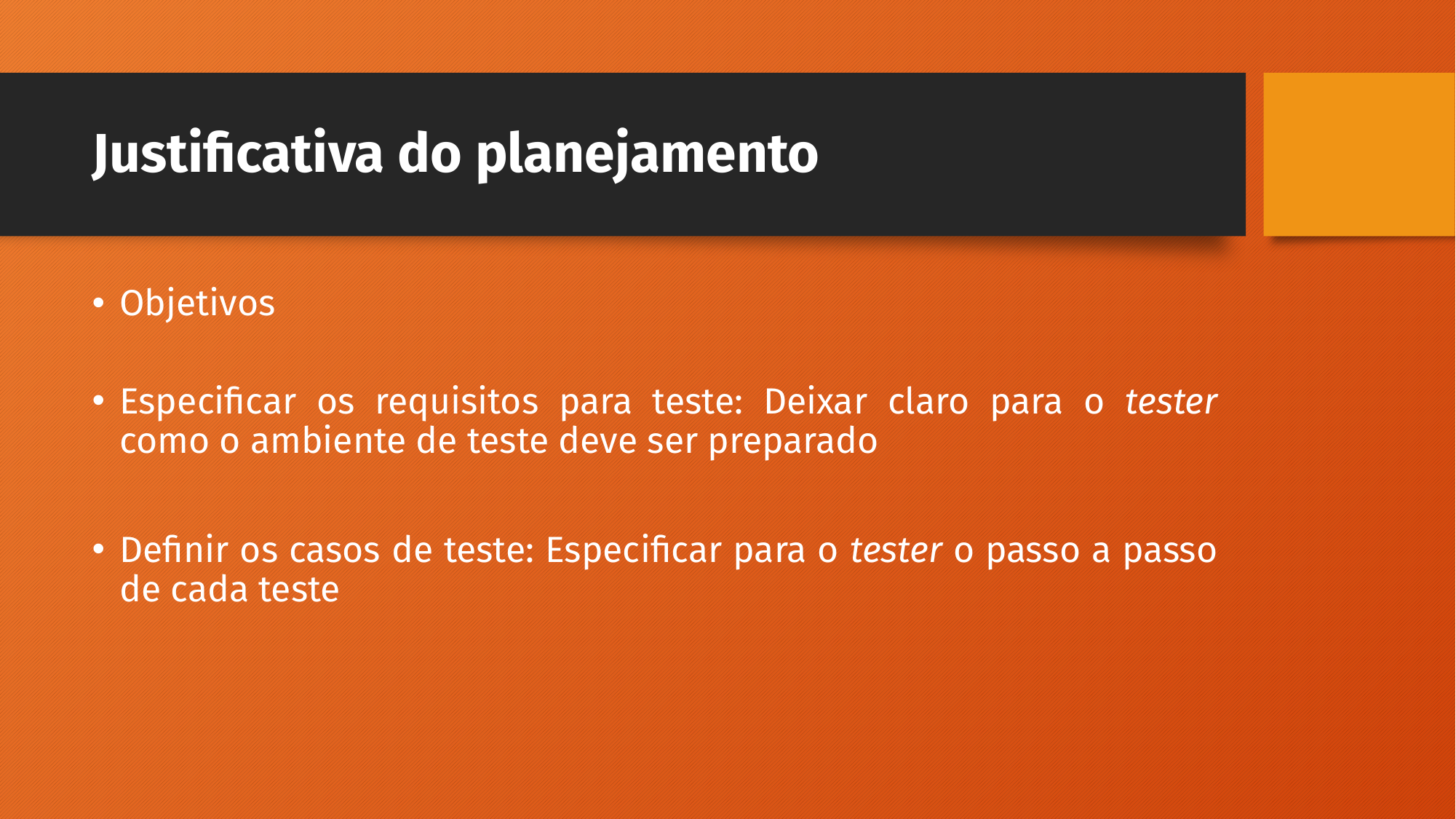

# Justificativa do planejamento
Objetivos
Especificar os requisitos para teste: Deixar claro para o tester como o ambiente de teste deve ser preparado

Definir os casos de teste: Especificar para o tester o passo a passo de cada teste